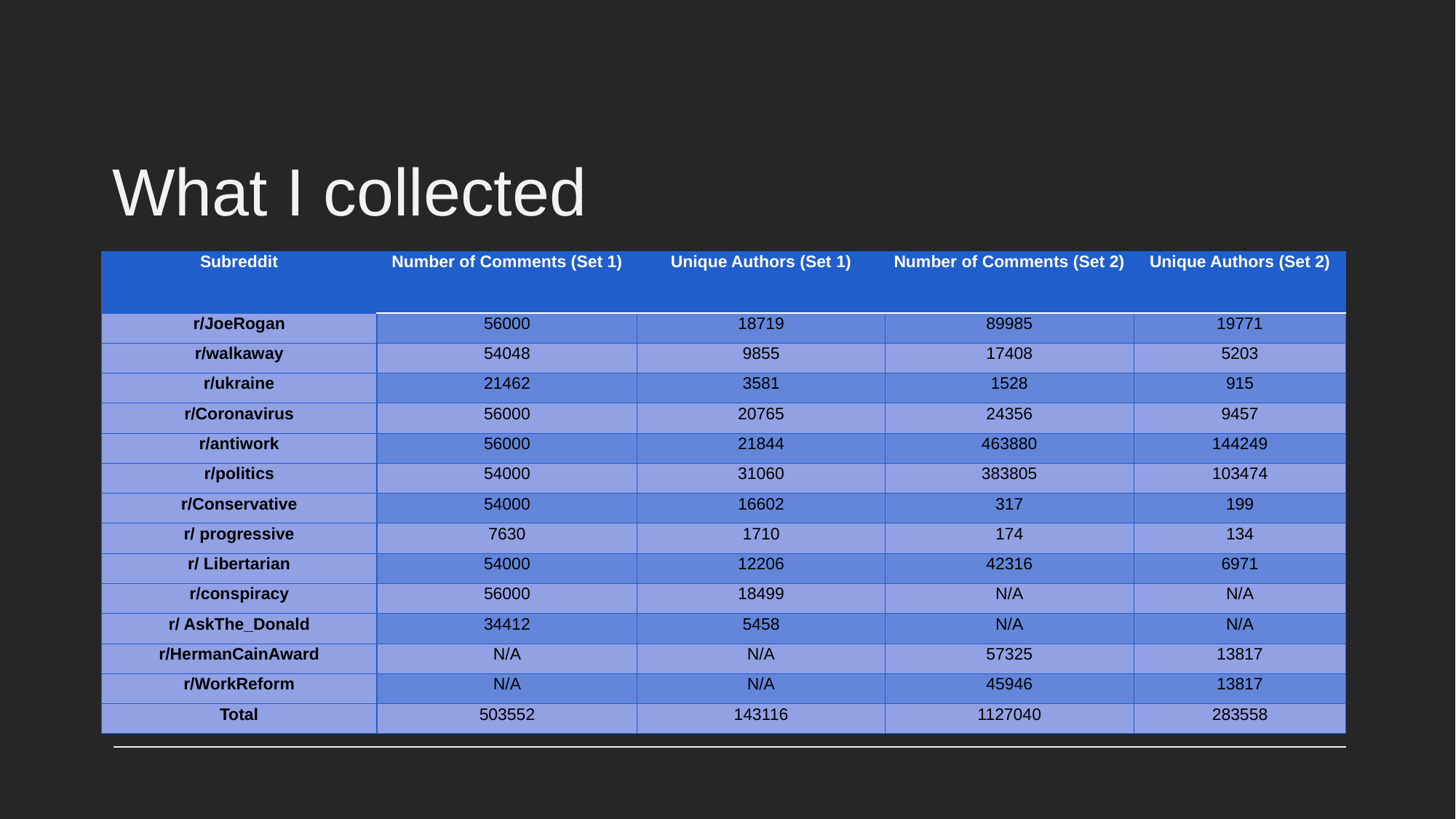

# What I collected
| Subreddit | Number of Comments (Set 1) | Unique Authors (Set 1) | Number of Comments (Set 2) | Unique Authors (Set 2) |
| --- | --- | --- | --- | --- |
| r/JoeRogan | 56000 | 18719 | 89985 | 19771 |
| r/walkaway | 54048 | 9855 | 17408 | 5203 |
| r/ukraine | 21462 | 3581 | 1528 | 915 |
| r/Coronavirus | 56000 | 20765 | 24356 | 9457 |
| r/antiwork | 56000 | 21844 | 463880 | 144249 |
| r/politics | 54000 | 31060 | 383805 | 103474 |
| r/Conservative | 54000 | 16602 | 317 | 199 |
| r/ progressive | 7630 | 1710 | 174 | 134 |
| r/ Libertarian | 54000 | 12206 | 42316 | 6971 |
| r/conspiracy | 56000 | 18499 | N/A | N/A |
| r/ AskThe\_Donald | 34412 | 5458 | N/A | N/A |
| r/HermanCainAward | N/A | N/A | 57325 | 13817 |
| r/WorkReform | N/A | N/A | 45946 | 13817 |
| Total | 503552 | 143116 | 1127040 | 283558 |